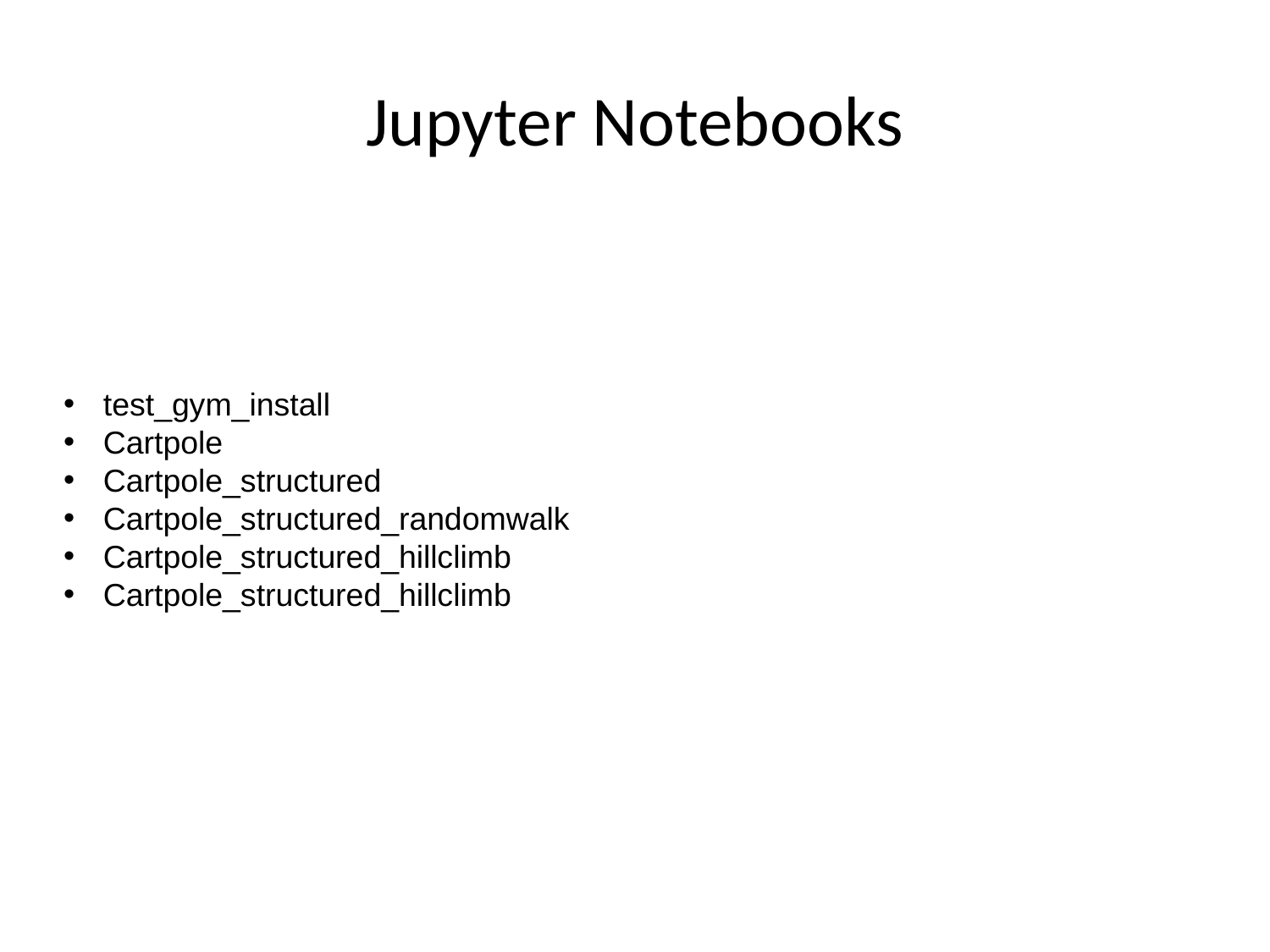

# Jupyter Notebooks
test_gym_install
Cartpole
Cartpole_structured
Cartpole_structured_randomwalk
Cartpole_structured_hillclimb
Cartpole_structured_hillclimb